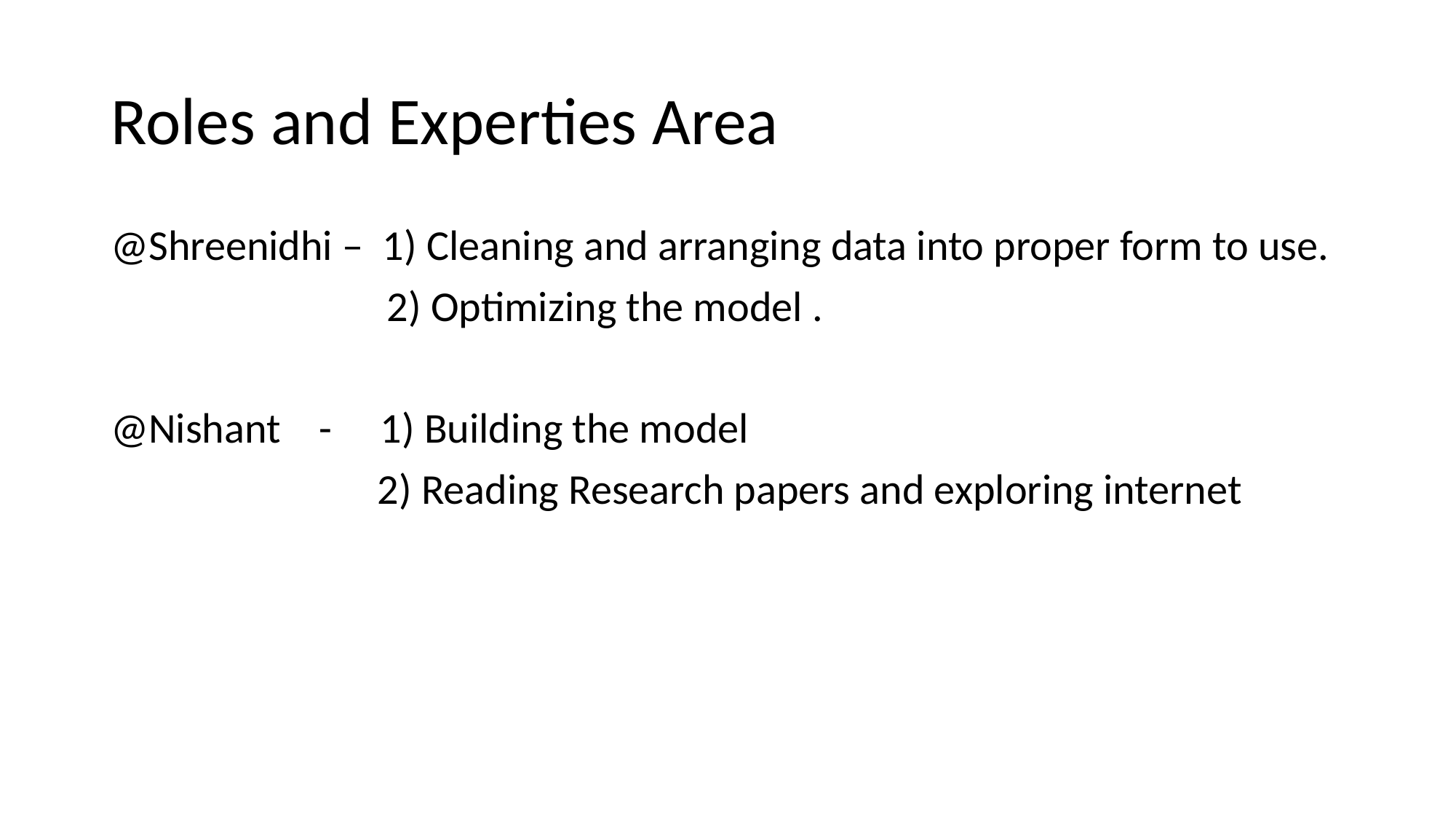

# Roles and Experties Area
@Shreenidhi –  1) Cleaning and arranging data into proper form to use.
                      	      2) Optimizing the model .

@Nishant    -     1) Building the model
	   	     2) Reading Research papers and exploring internet